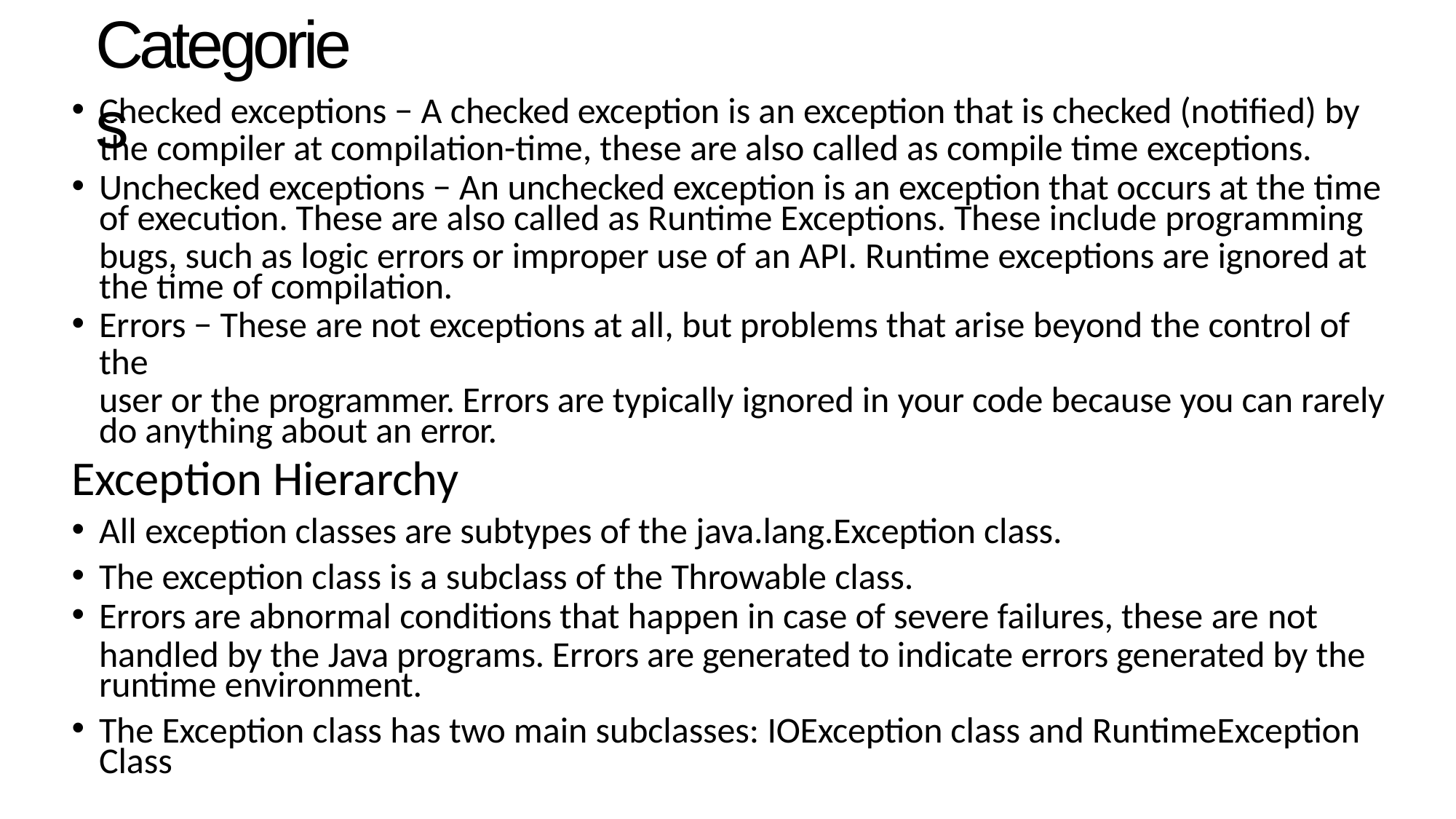

# Categories
Checked exceptions − A checked exception is an exception that is checked (notified) by
the compiler at compilation-time, these are also called as compile time exceptions.
Unchecked exceptions − An unchecked exception is an exception that occurs at the time
of execution. These are also called as Runtime Exceptions. These include programming
bugs, such as logic errors or improper use of an API. Runtime exceptions are ignored at  the time of compilation.
Errors − These are not exceptions at all, but problems that arise beyond the control of the
user or the programmer. Errors are typically ignored in your code because you can rarely  do anything about an error.
Exception Hierarchy
All exception classes are subtypes of the java.lang.Exception class.
The exception class is a subclass of the Throwable class.
Errors are abnormal conditions that happen in case of severe failures, these are not
handled by the Java programs. Errors are generated to indicate errors generated by the  runtime environment.
The Exception class has two main subclasses: IOException class and RuntimeException  Class